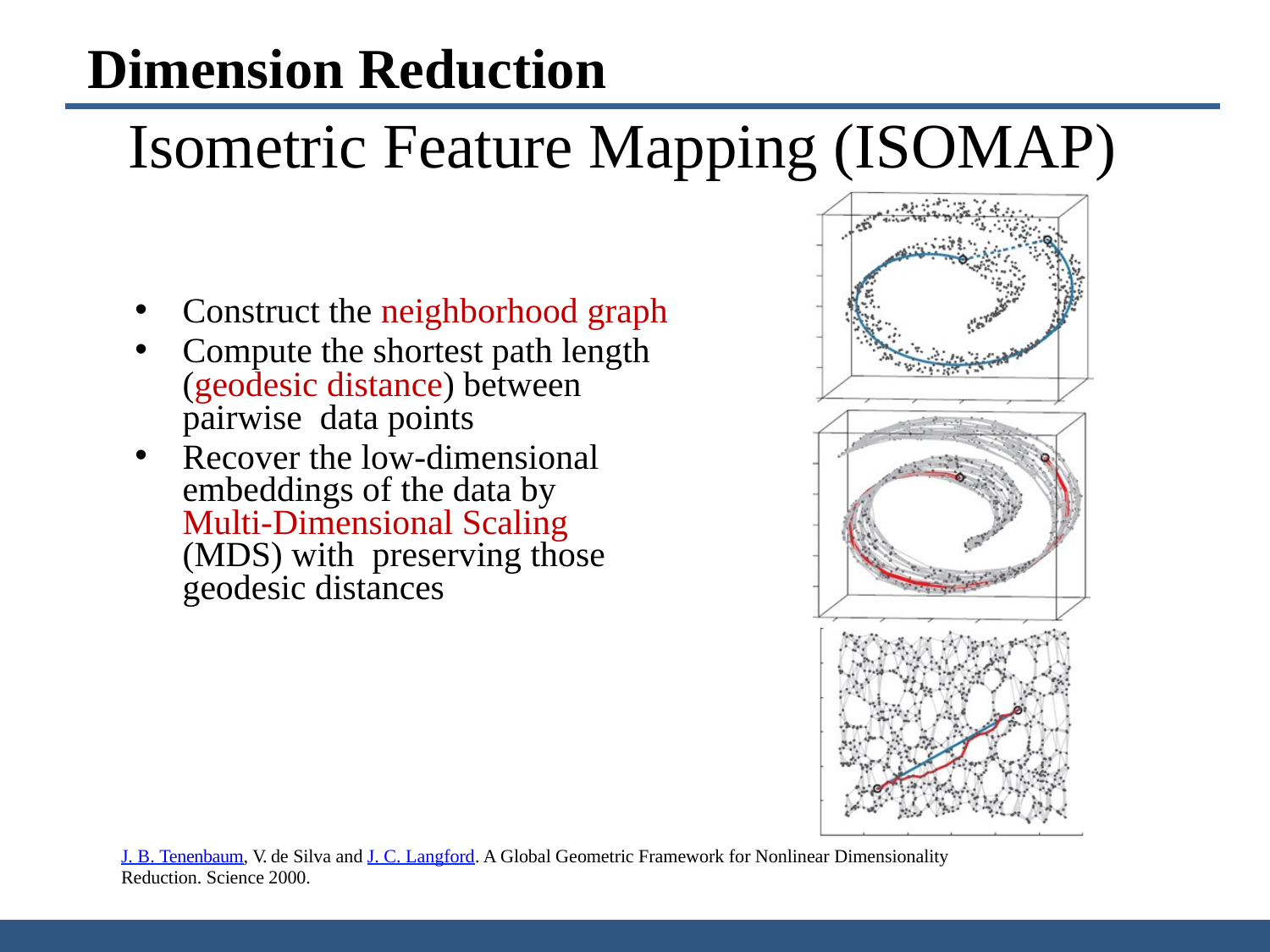

Dimension Reduction
# Isometric Feature Mapping (ISOMAP)

Construct the neighborhood graph
Compute the shortest path length (geodesic distance) between pairwise  data points
Recover the low-dimensional  embeddings of the data by Multi-Dimensional Scaling (MDS) with  preserving those geodesic distances

J. B. Tenenbaum, V. de Silva and J. C. Langford. A Global Geometric Framework for Nonlinear Dimensionality  Reduction. Science 2000.